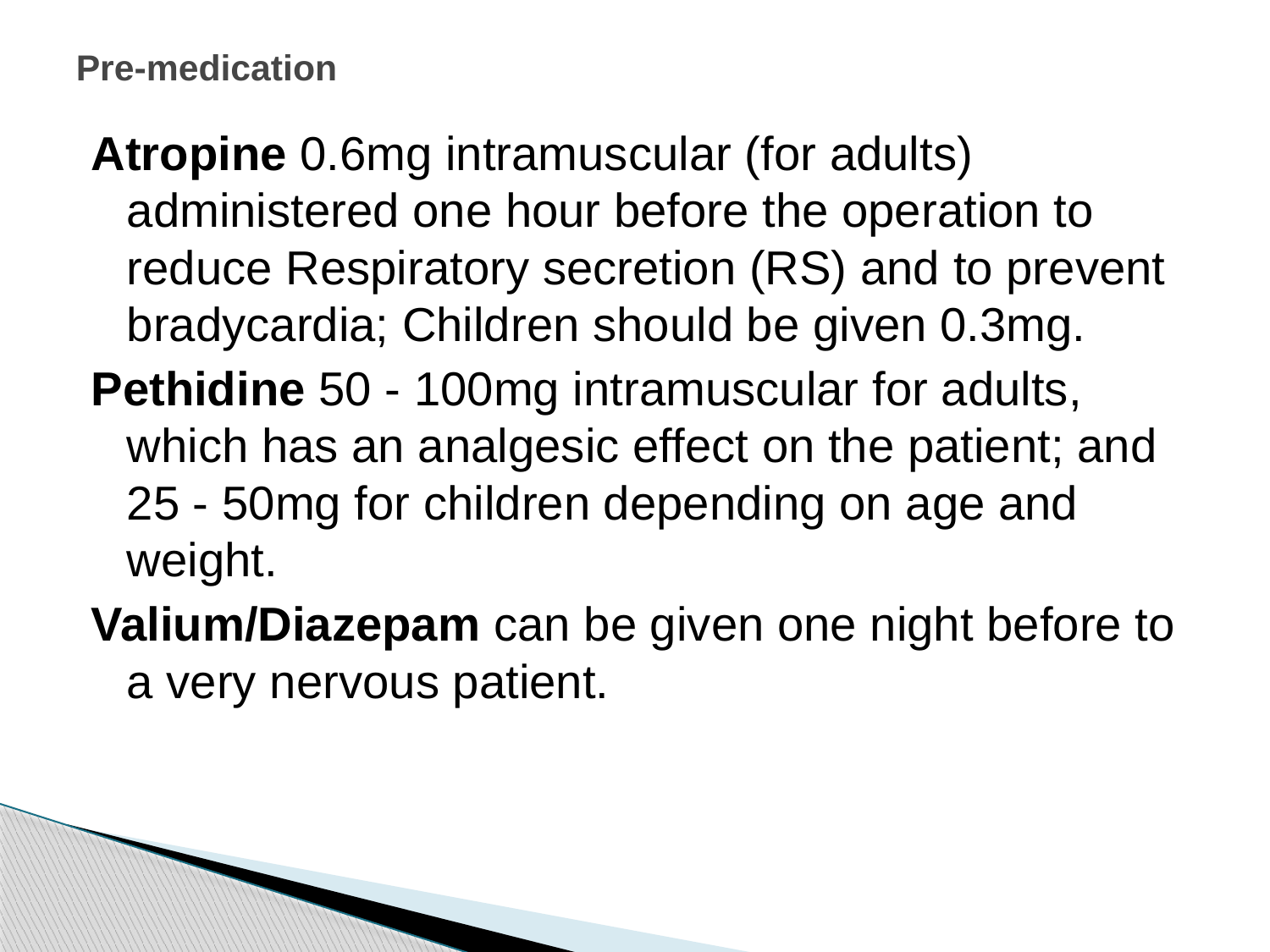

# Pre-medication
Atropine 0.6mg intramuscular (for adults) administered one hour before the operation to reduce Respiratory secretion (RS) and to prevent bradycardia; Children should be given 0.3mg.
Pethidine 50 - 100mg intramuscular for adults, which has an analgesic effect on the patient; and 25 - 50mg for children depending on age and weight.
Valium/Diazepam can be given one night before to a very nervous patient.